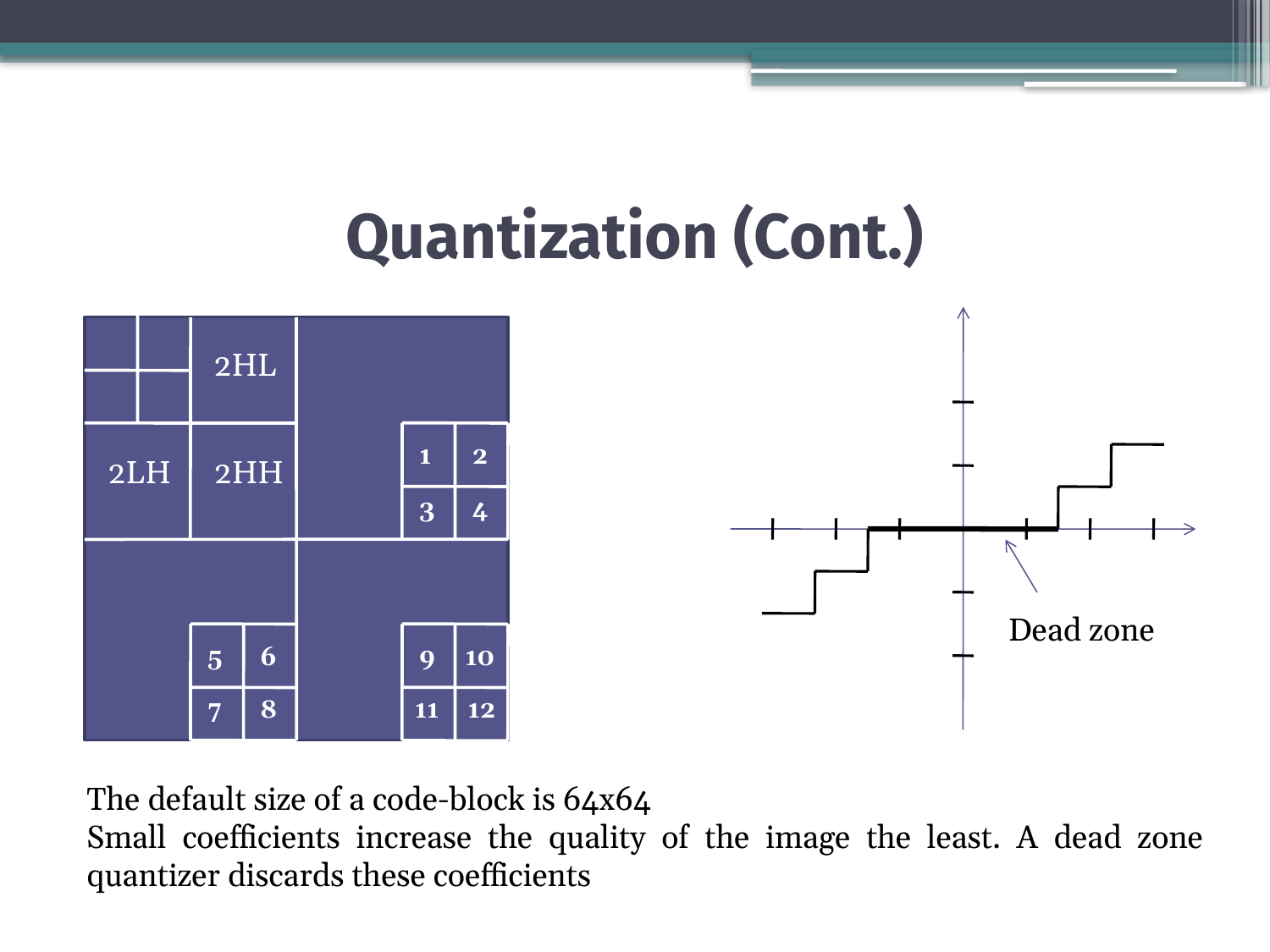

# Quantization (Cont.)

2HL
1
2
2LH
2HH
3
4
Dead zone
6
5
9
10
8
7
11
12
The default size of a code-block is 64x64
Small coefficients increase the quality of the image the least. A dead zone quantizer discards these coefficients